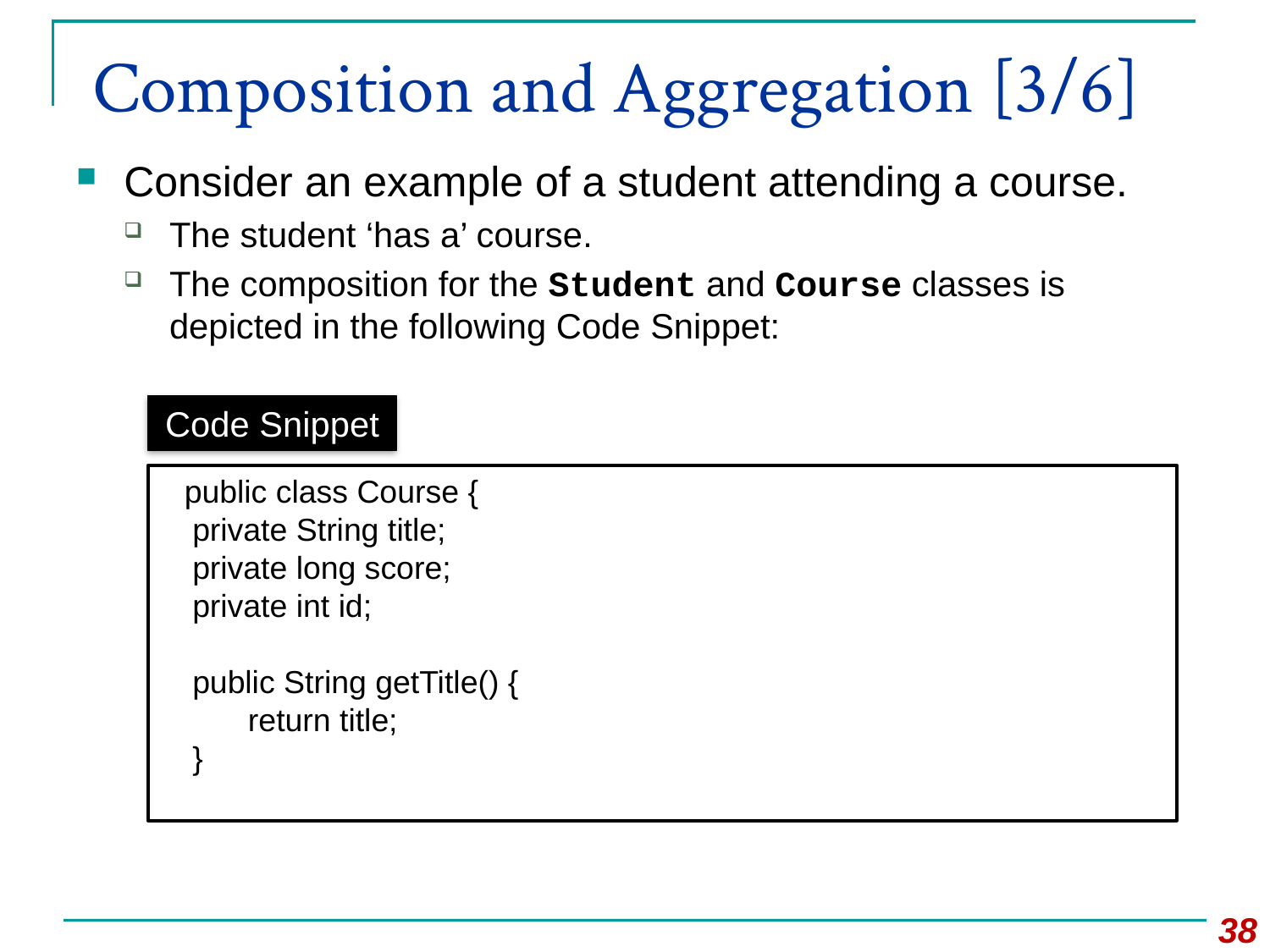

# Composition and Aggregation [3/6]
Consider an example of a student attending a course.
The student ‘has a’ course.
The composition for the Student and Course classes is depicted in the following Code Snippet:
Code Snippet
public class Course {
private String title;
private long score;
private int id;

public String getTitle() {
return title;
}

38